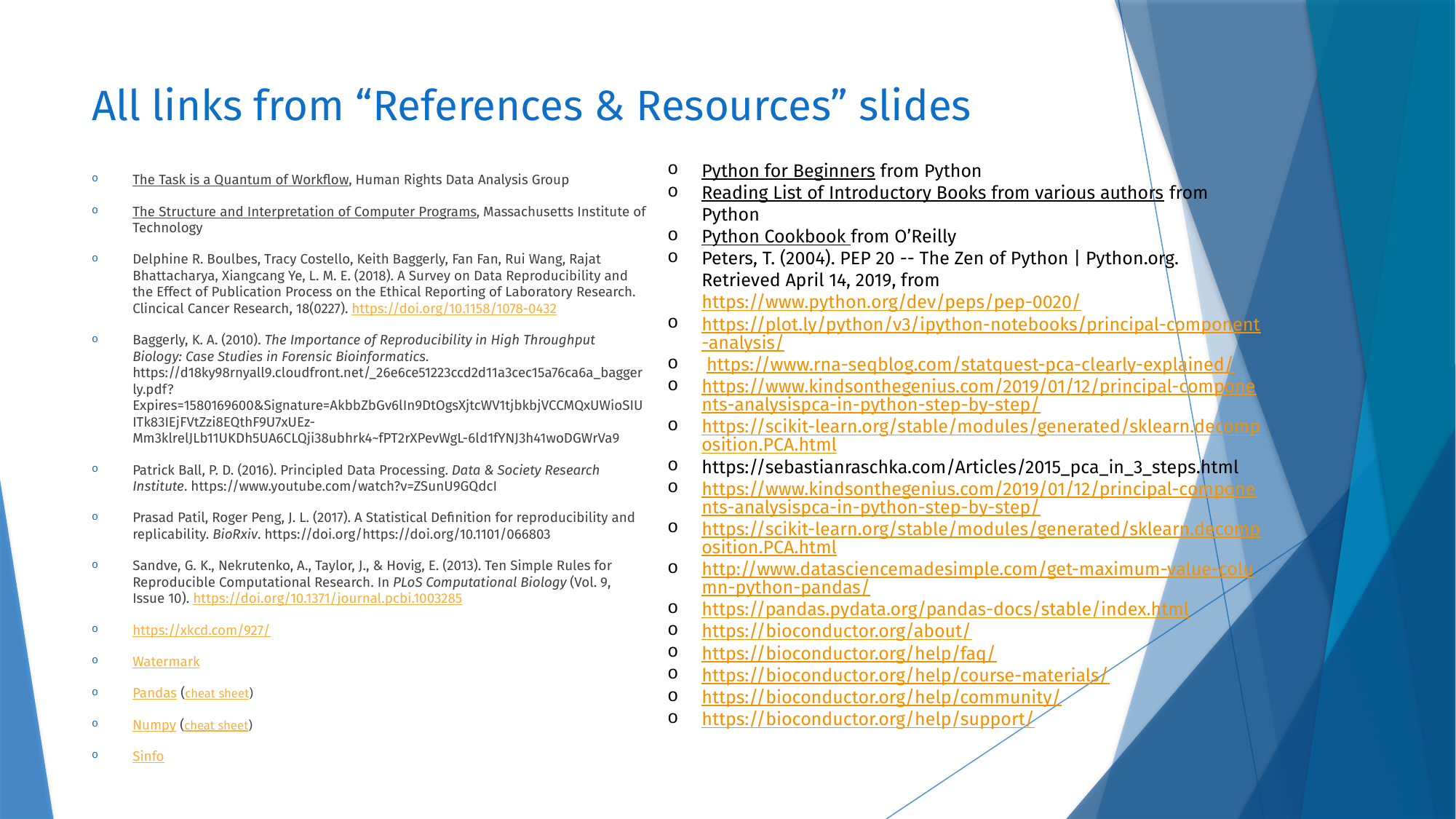

# All links from “References & Resources” slides

The Task is a Quantum of Workflow, Human Rights Data Analysis Group
The Structure and Interpretation of Computer Programs, Massachusetts Institute of Technology
Delphine R. Boulbes, Tracy Costello, Keith Baggerly, Fan Fan, Rui Wang, Rajat Bhattacharya, Xiangcang Ye, L. M. E. (2018). A Survey on Data Reproducibility and the Effect of Publication Process on the Ethical Reporting of Laboratory Research. Clincical Cancer Research, 18(0227). https://doi.org/10.1158/1078-0432
Baggerly, K. A. (2010). The Importance of Reproducibility in High Throughput Biology: Case Studies in Forensic Bioinformatics. https://d18ky98rnyall9.cloudfront.net/_26e6ce51223ccd2d11a3cec15a76ca6a_baggerly.pdf?Expires=1580169600&Signature=AkbbZbGv6lIn9DtOgsXjtcWV1tjbkbjVCCMQxUWioSIUITk83IEjFVtZzi8EQthF9U7xUEz-Mm3klrelJLb11UKDh5UA6CLQji38ubhrk4~fPT2rXPevWgL-6ld1fYNJ3h41woDGWrVa9
Patrick Ball, P. D. (2016). Principled Data Processing. Data & Society Research Institute. https://www.youtube.com/watch?v=ZSunU9GQdcI
Prasad Patil, Roger Peng, J. L. (2017). A Statistical Definition for reproducibility and replicability. BioRxiv. https://doi.org/https://doi.org/10.1101/066803
Sandve, G. K., Nekrutenko, A., Taylor, J., & Hovig, E. (2013). Ten Simple Rules for Reproducible Computational Research. In PLoS Computational Biology (Vol. 9, Issue 10). https://doi.org/10.1371/journal.pcbi.1003285
https://xkcd.com/927/
Watermark
Pandas (cheat sheet)
Numpy (cheat sheet)
Sinfo

Python for Beginners from Python
Reading List of Introductory Books from various authors from Python
Python Cookbook from O’Reilly
Peters, T. (2004). PEP 20 -- The Zen of Python | Python.org. Retrieved April 14, 2019, from https://www.python.org/dev/peps/pep-0020/
https://plot.ly/python/v3/ipython-notebooks/principal-component-analysis/
 https://www.rna-seqblog.com/statquest-pca-clearly-explained/
https://www.kindsonthegenius.com/2019/01/12/principal-components-analysispca-in-python-step-by-step/
https://scikit-learn.org/stable/modules/generated/sklearn.decomposition.PCA.html
https://sebastianraschka.com/Articles/2015_pca_in_3_steps.html
https://www.kindsonthegenius.com/2019/01/12/principal-components-analysispca-in-python-step-by-step/
https://scikit-learn.org/stable/modules/generated/sklearn.decomposition.PCA.html
http://www.datasciencemadesimple.com/get-maximum-value-column-python-pandas/
https://pandas.pydata.org/pandas-docs/stable/index.html
https://bioconductor.org/about/
https://bioconductor.org/help/faq/
https://bioconductor.org/help/course-materials/
https://bioconductor.org/help/community/
https://bioconductor.org/help/support/